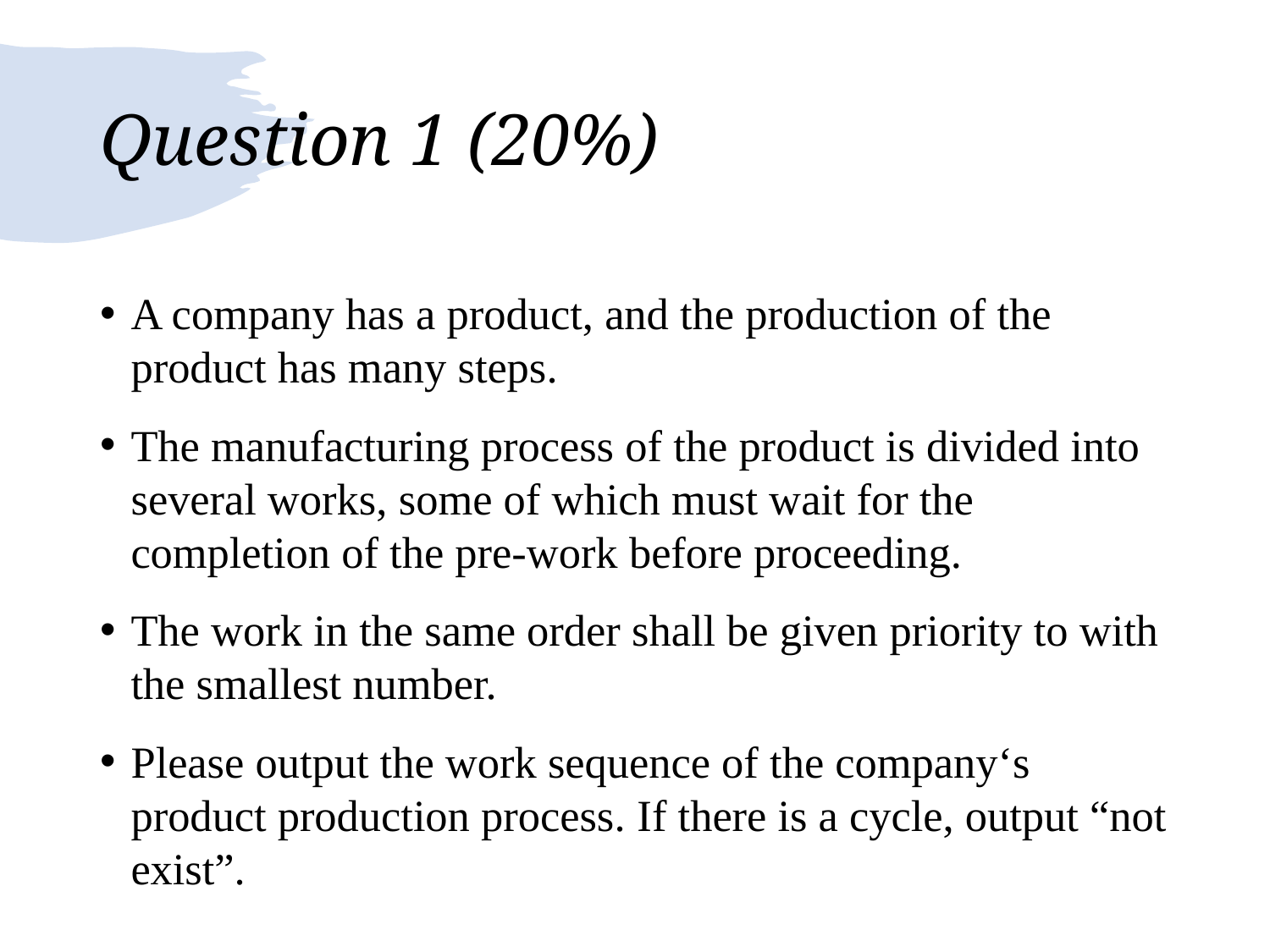

# Question 1 (20%)
A company has a product, and the production of the product has many steps.
The manufacturing process of the product is divided into several works, some of which must wait for the completion of the pre-work before proceeding.
The work in the same order shall be given priority to with the smallest number.
Please output the work sequence of the company‘s product production process. If there is a cycle, output “not exist”.